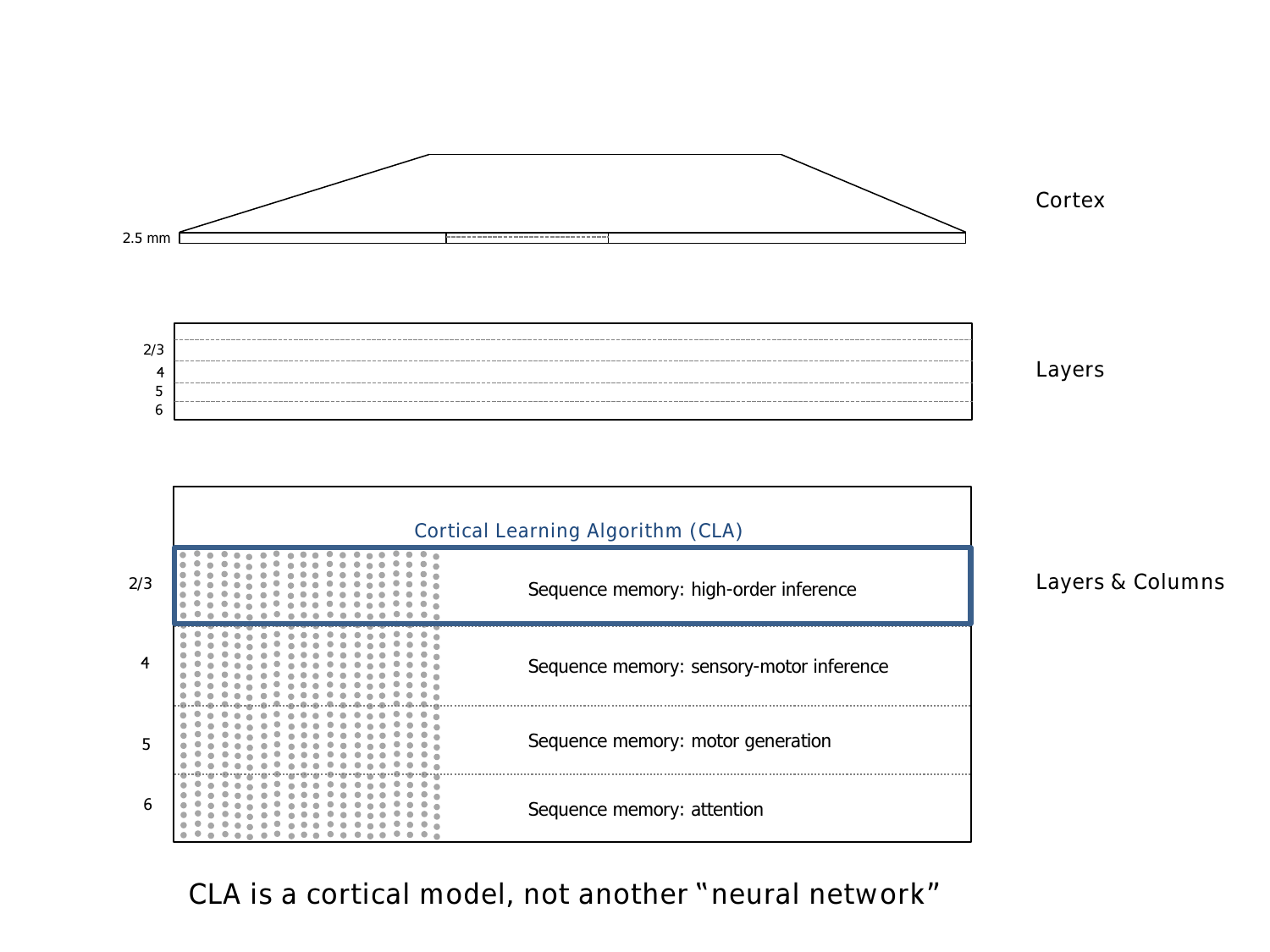

Cortex
2.5 mm

2/3
4
5
6
Layers

2/3
4
5
6
Cortical Learning Algorithm (CLA)

Layers & Columns
Sequence memory: high-order inference
Sequence memory: sensory-motor inference
Sequence memory: motor generation
Sequence memory: attention
CLA is a cortical model, not another “neural network”